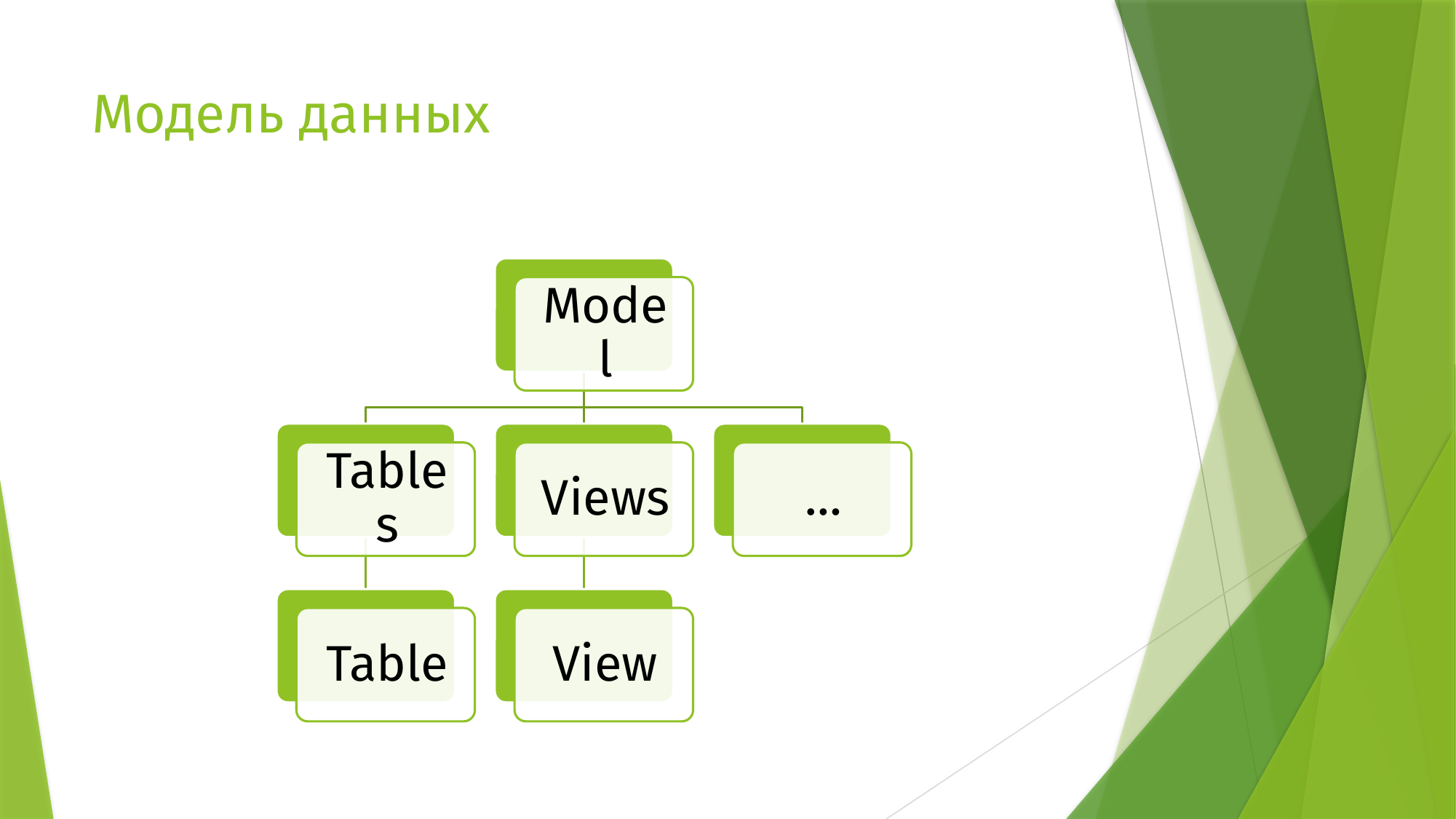

# Модель данных
Model
Tables
Table
Views
View
…